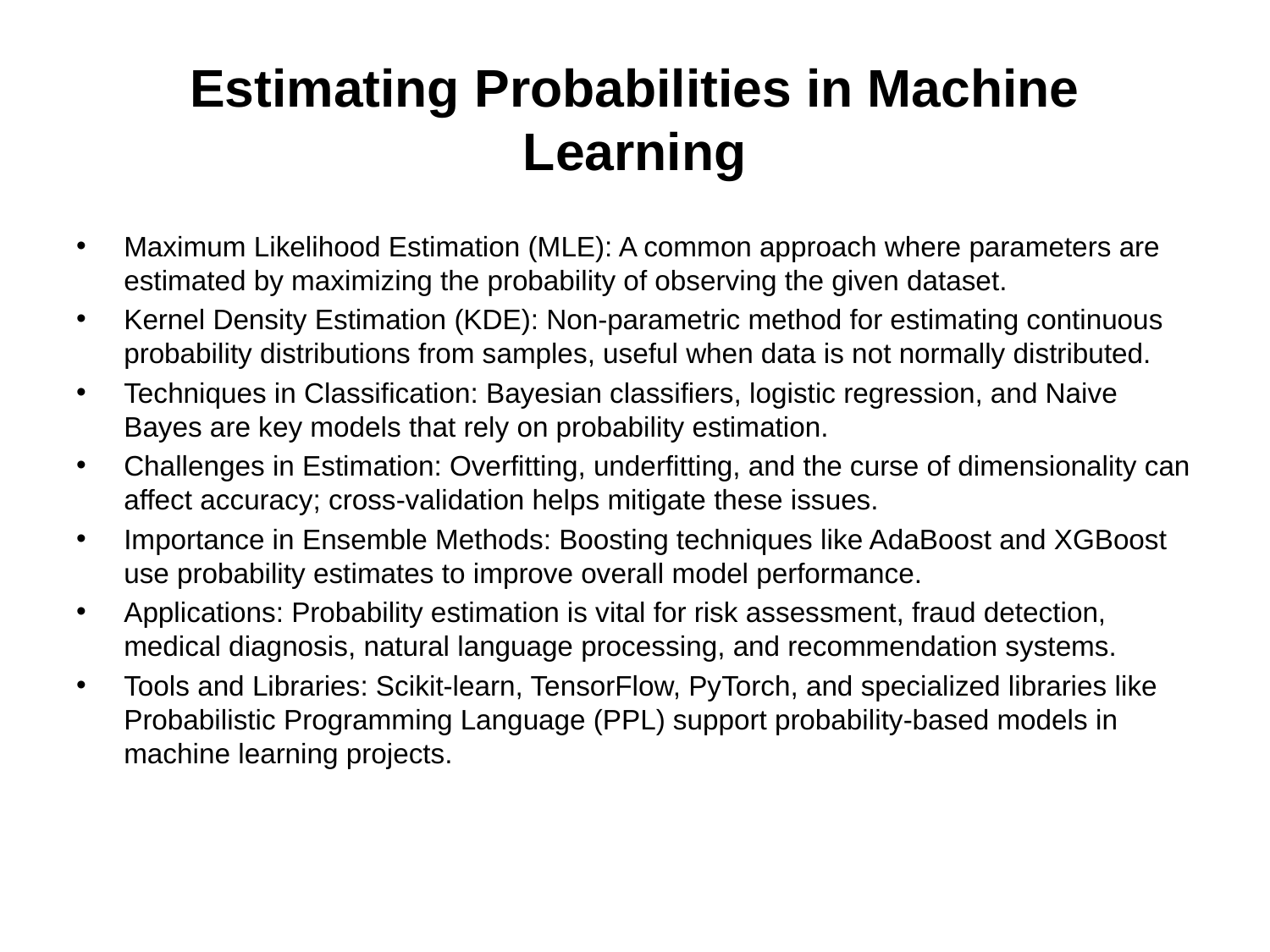

# Estimating Probabilities in Machine Learning
Maximum Likelihood Estimation (MLE): A common approach where parameters are estimated by maximizing the probability of observing the given dataset.
Kernel Density Estimation (KDE): Non-parametric method for estimating continuous probability distributions from samples, useful when data is not normally distributed.
Techniques in Classification: Bayesian classifiers, logistic regression, and Naive Bayes are key models that rely on probability estimation.
Challenges in Estimation: Overfitting, underfitting, and the curse of dimensionality can affect accuracy; cross-validation helps mitigate these issues.
Importance in Ensemble Methods: Boosting techniques like AdaBoost and XGBoost use probability estimates to improve overall model performance.
Applications: Probability estimation is vital for risk assessment, fraud detection, medical diagnosis, natural language processing, and recommendation systems.
Tools and Libraries: Scikit-learn, TensorFlow, PyTorch, and specialized libraries like Probabilistic Programming Language (PPL) support probability-based models in machine learning projects.